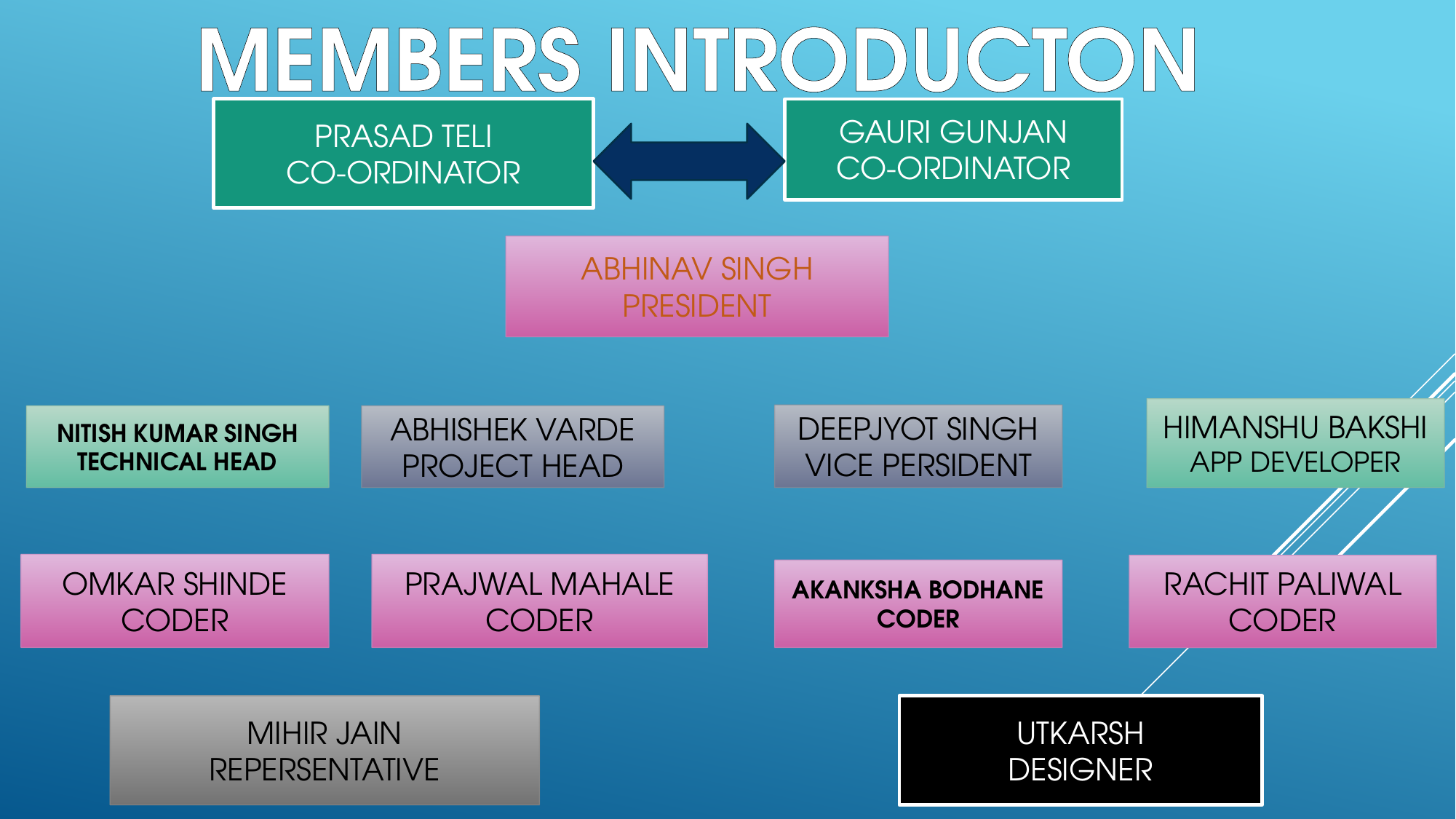

# MEMBERS INTRODUCTON
PRASAD TELI
CO-ORDINATOR
GAURI GUNJAN
CO-ORDINATOR

ABHINAV SINGH
PRESIDENT
HIMANSHU BAKSHI
APP DEVELOPER
DEEPJYOT SINGH
VICE PERSIDENT
NITISH KUMAR SINGH
TECHNICAL HEAD
ABHISHEK VARDE
PROJECT HEAD
OMKAR SHINDE
CODER
PRAJWAL MAHALE
CODER
RACHIT PALIWAL
CODER
AKANKSHA BODHANE
CODER
MIHIR JAIN
REPERSENTATIVE
UTKARSH
DESIGNER